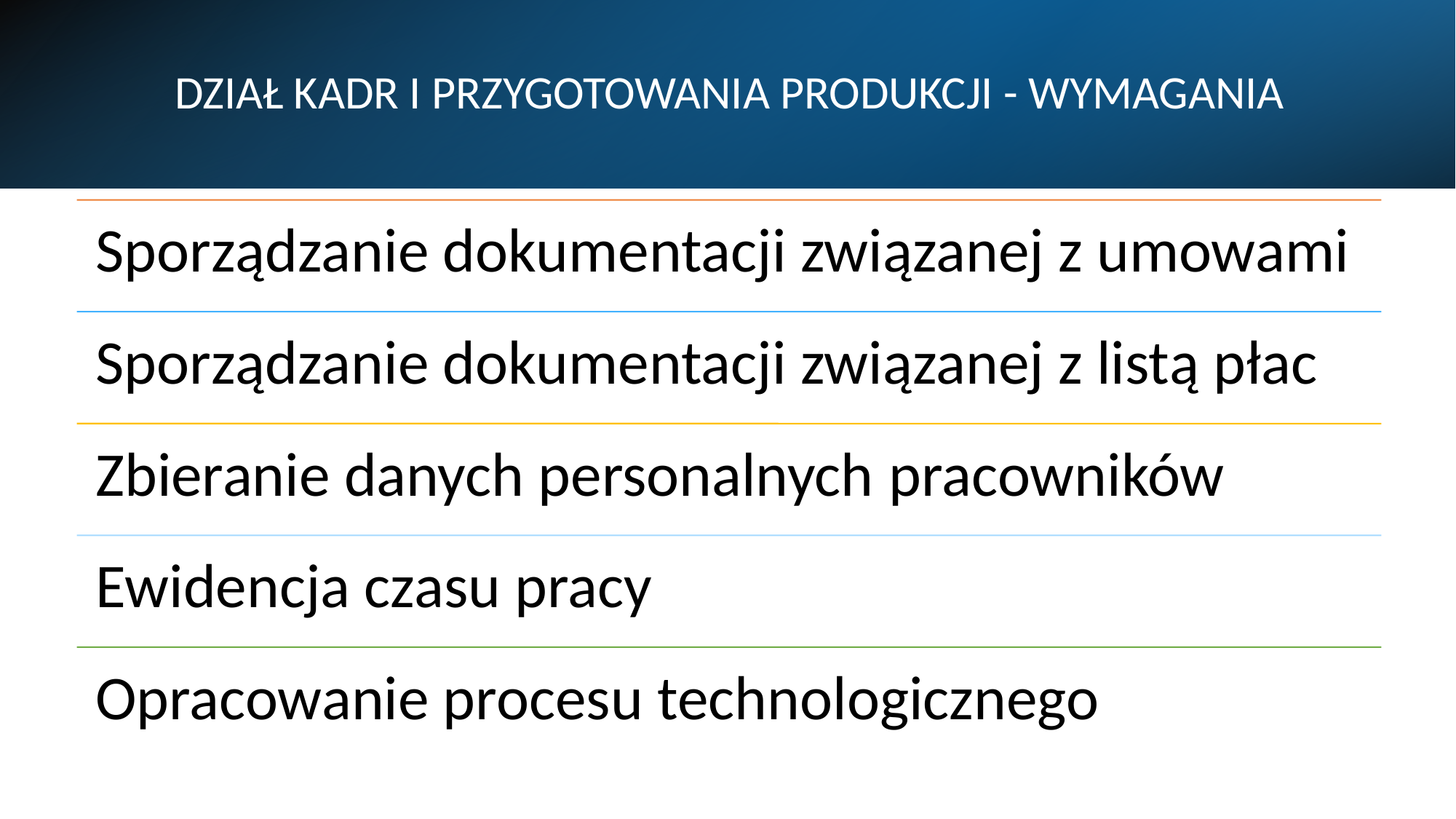

# DZIAŁ KADR I PRZYGOTOWANIA PRODUKCJI - WYMAGANIA
Sporządzanie dokumentacji związanej z umowami
Sporządzanie dokumentacji związanej z listą płac
Zbieranie danych personalnych pracowników
Ewidencja czasu pracy
Opracowanie procesu technologicznego
17